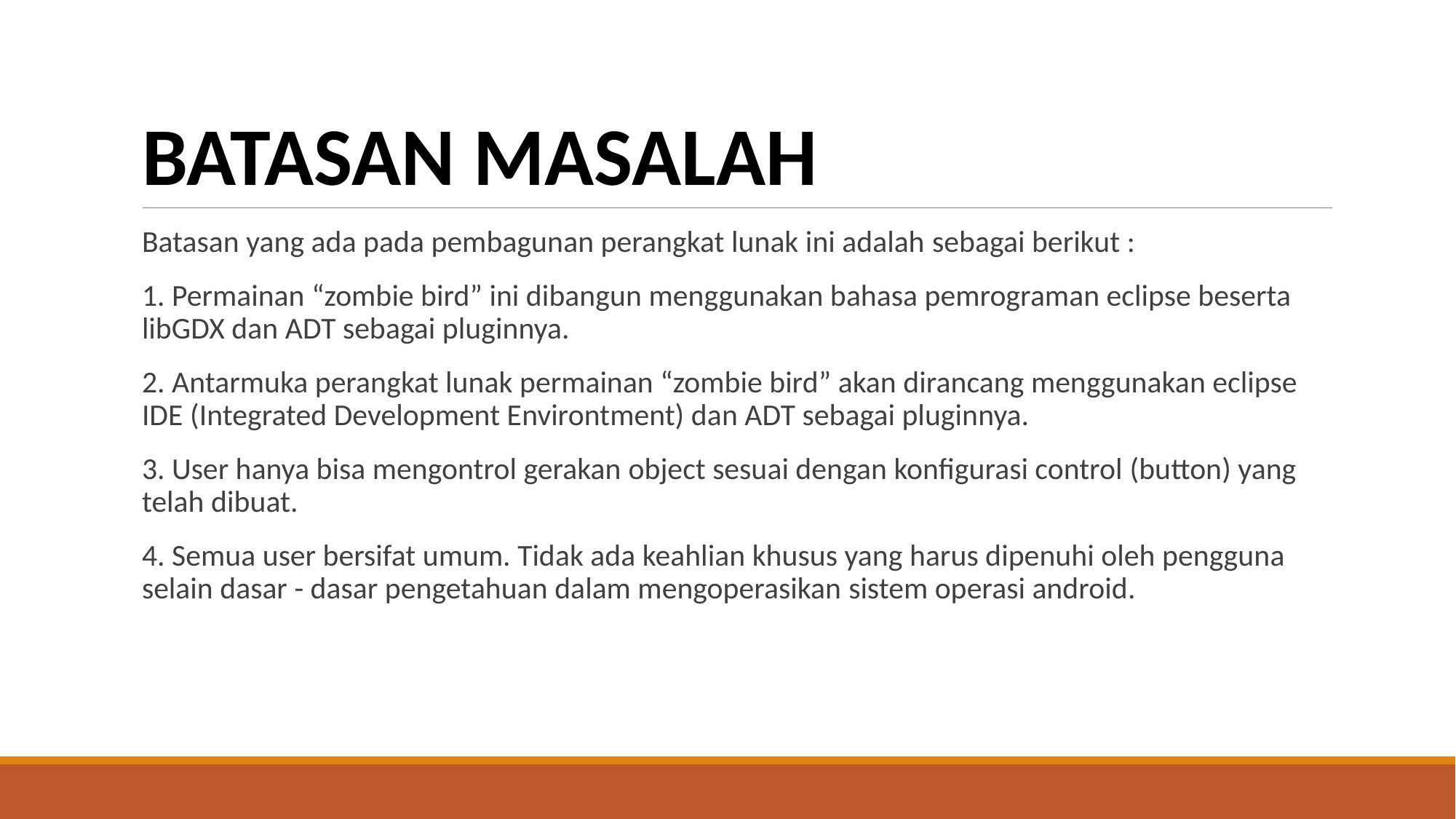

# BATASAN MASALAH
Batasan yang ada pada pembagunan perangkat lunak ini adalah sebagai berikut :
1. Permainan “zombie bird” ini dibangun menggunakan bahasa pemrograman eclipse beserta libGDX dan ADT sebagai pluginnya.
2. Antarmuka perangkat lunak permainan “zombie bird” akan dirancang menggunakan eclipse IDE (Integrated Development Environtment) dan ADT sebagai pluginnya.
3. User hanya bisa mengontrol gerakan object sesuai dengan konfigurasi control (button) yang telah dibuat.
4. Semua user bersifat umum. Tidak ada keahlian khusus yang harus dipenuhi oleh pengguna selain dasar - dasar pengetahuan dalam mengoperasikan sistem operasi android.